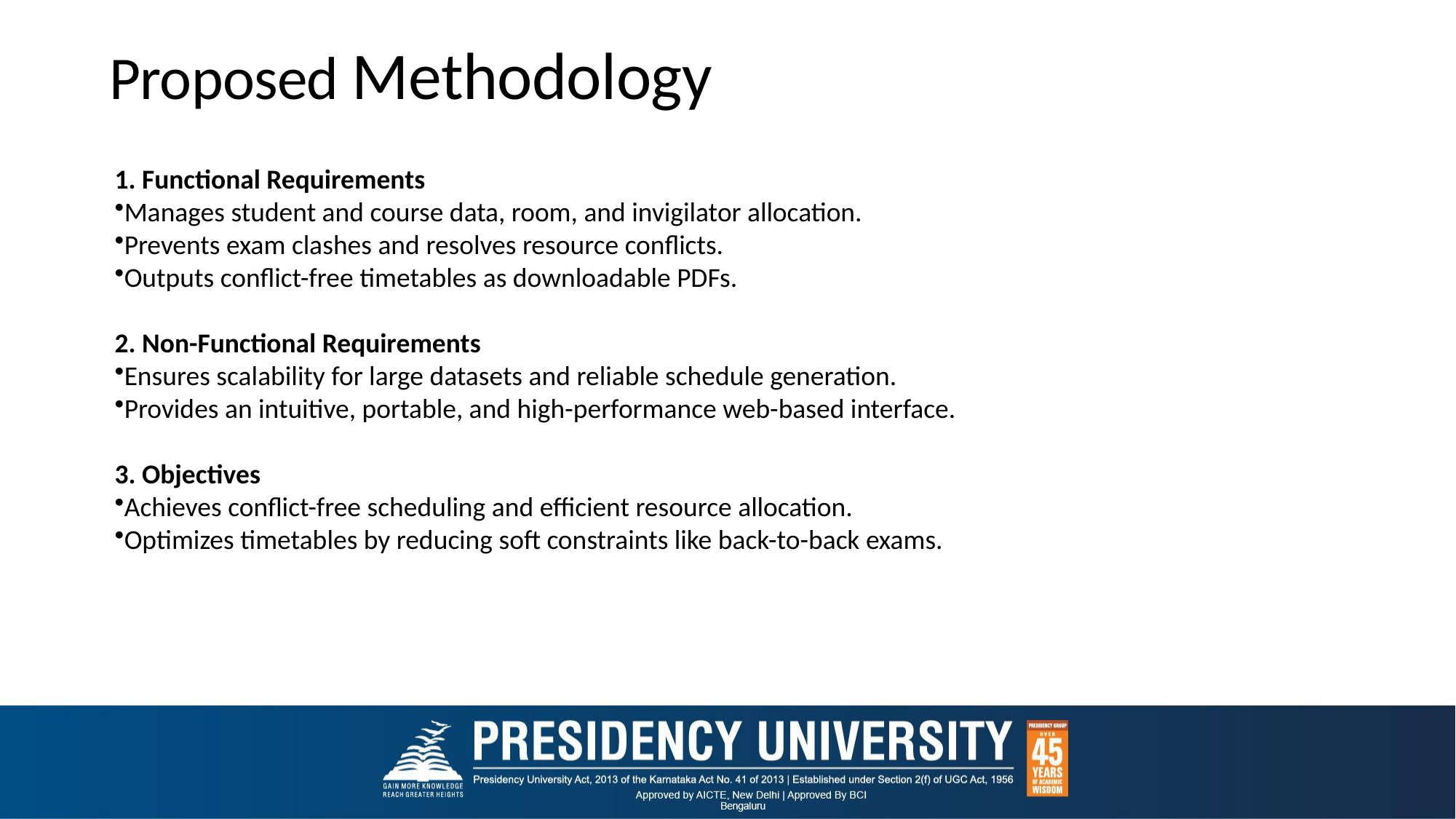

# Proposed Methodology
1. Functional Requirements
Manages student and course data, room, and invigilator allocation.
Prevents exam clashes and resolves resource conflicts.
Outputs conflict-free timetables as downloadable PDFs.

2. Non-Functional Requirements
Ensures scalability for large datasets and reliable schedule generation.
Provides an intuitive, portable, and high-performance web-based interface.

3. Objectives
Achieves conflict-free scheduling and efficient resource allocation.
Optimizes timetables by reducing soft constraints like back-to-back exams.